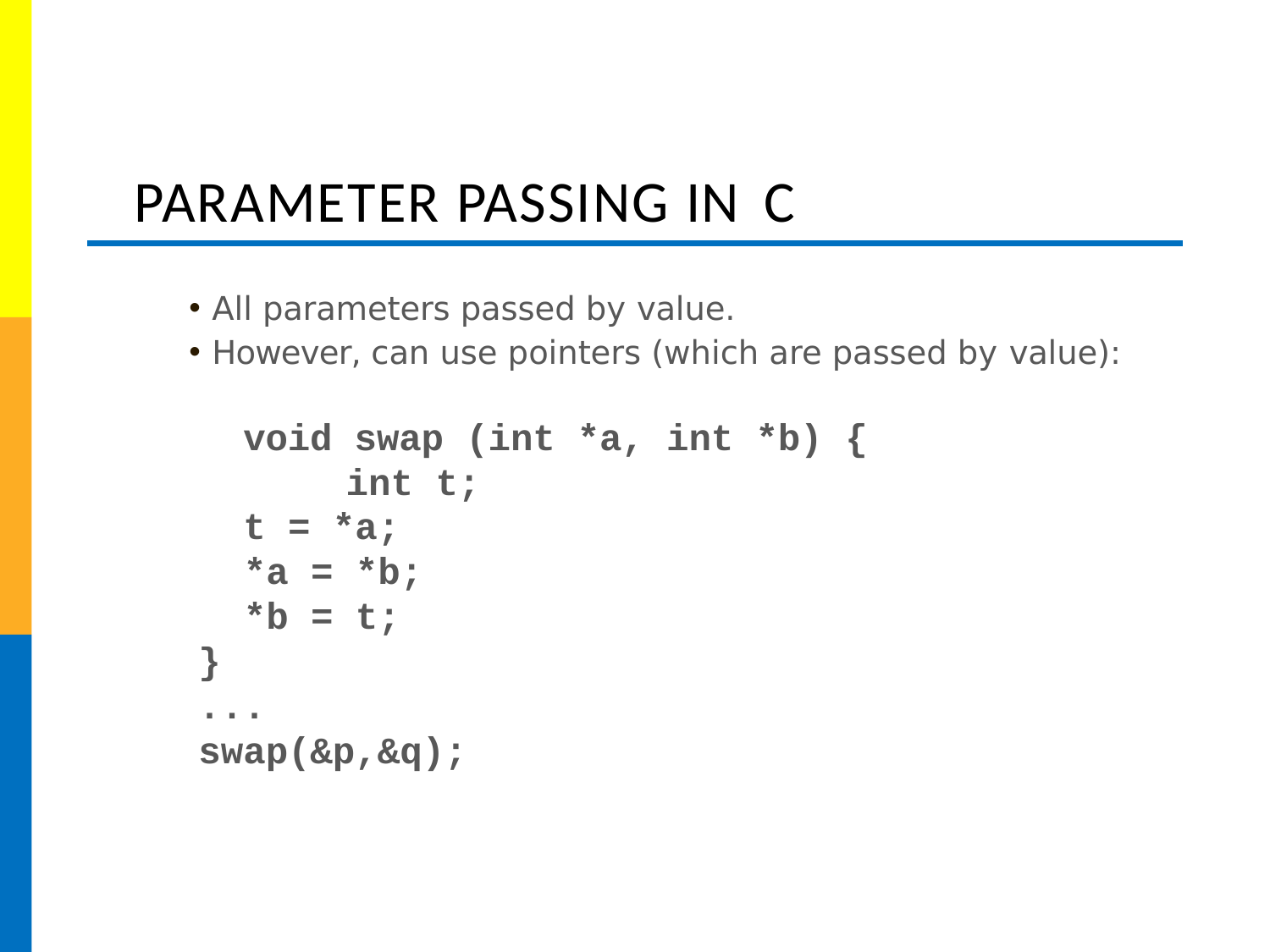

# PARAMETER PASSING IN C
All parameters passed by value.
However, can use pointers (which are passed by value):

void swap (int *a, int *b) {  int t;
t = *a;
*a = *b;
*b = t;
}
...
swap(&p,&q);